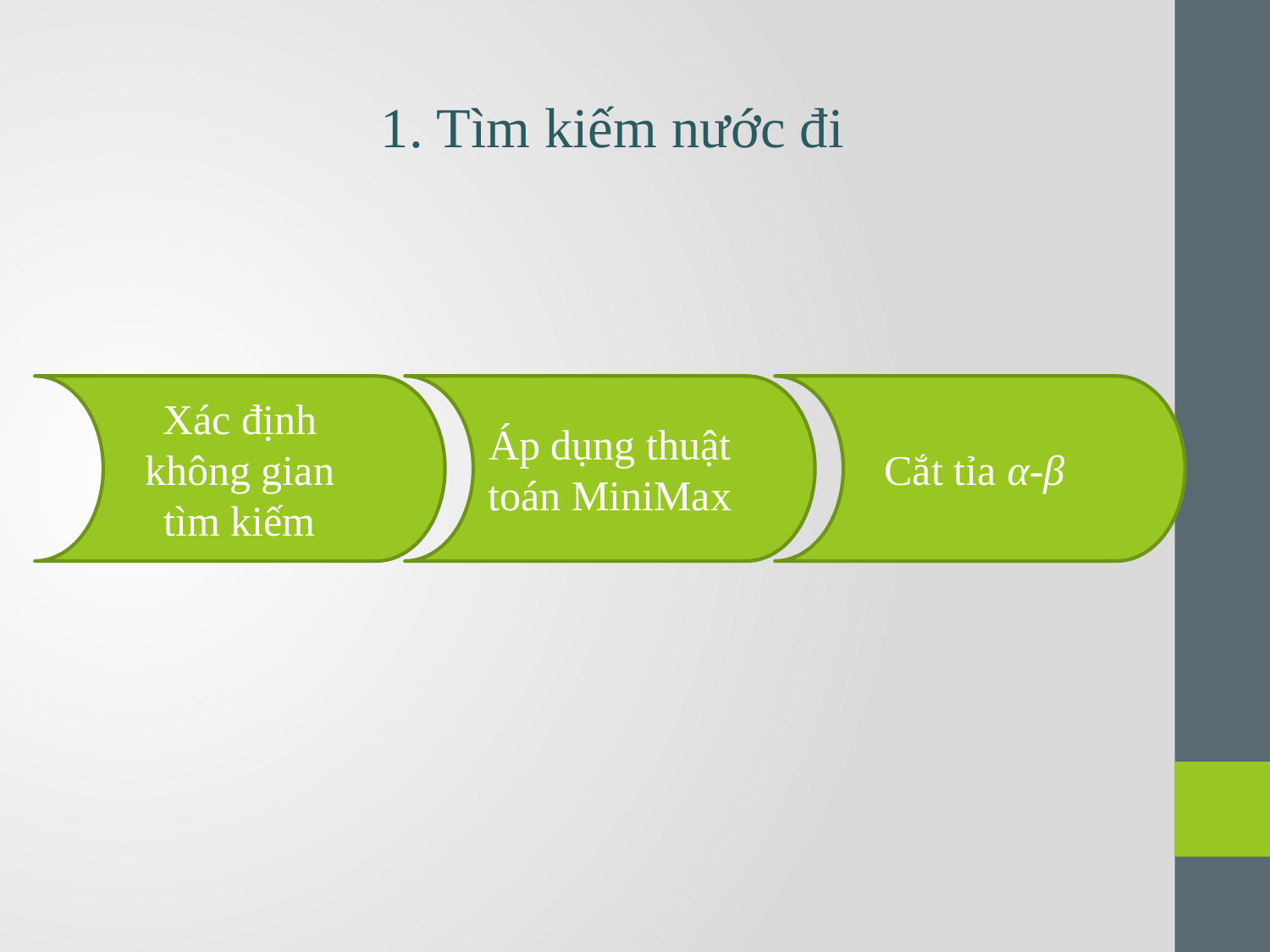

1. Tìm kiếm nước đi
Xác định không gian tìm kiếm
Áp dụng thuật toán MiniMax
Cắt tỉa α-β